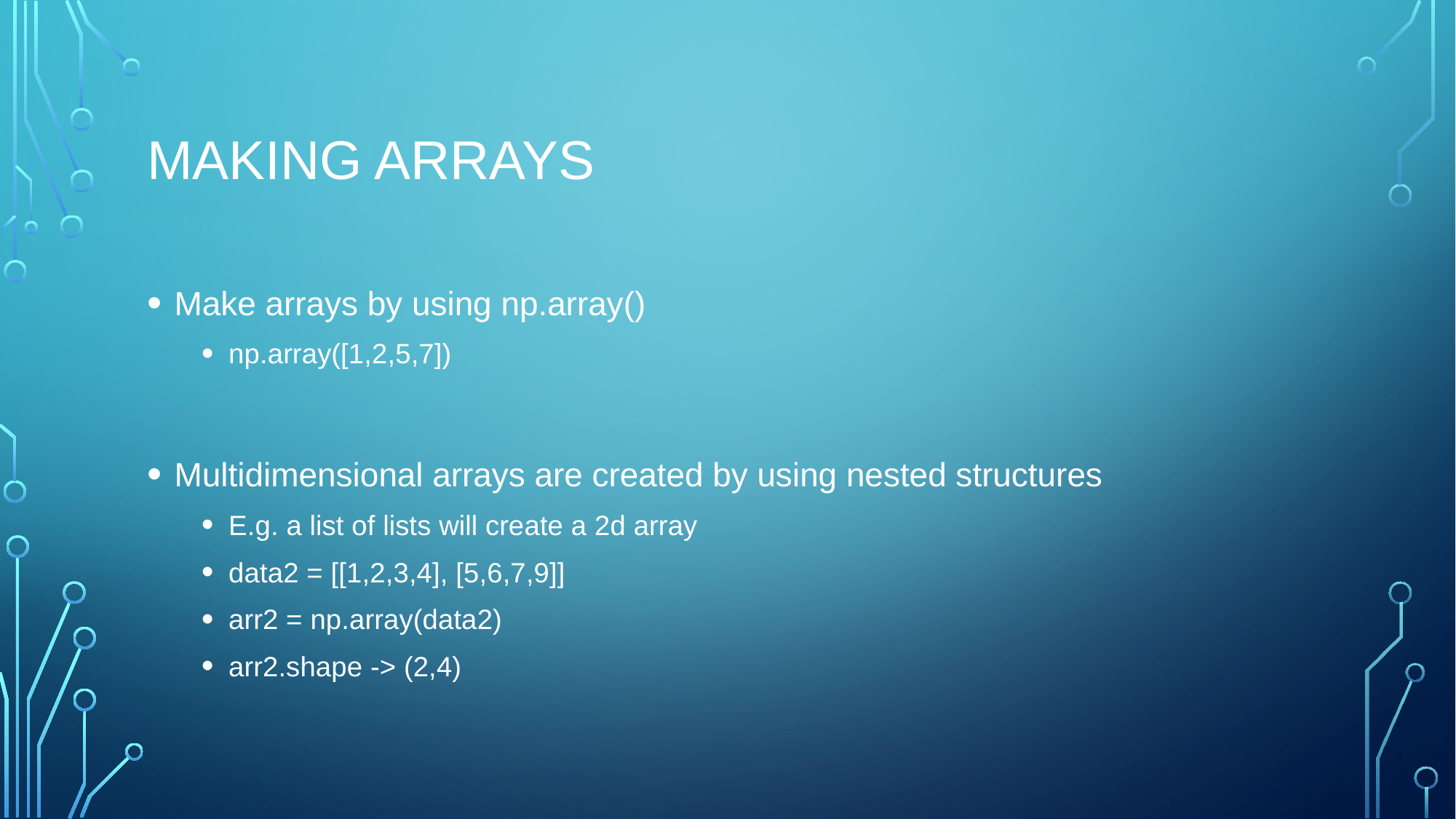

# Making arrays
Make arrays by using np.array()
np.array([1,2,5,7])

Multidimensional arrays are created by using nested structures
E.g. a list of lists will create a 2d array
data2 = [[1,2,3,4], [5,6,7,9]]
arr2 = np.array(data2)
arr2.shape -> (2,4)